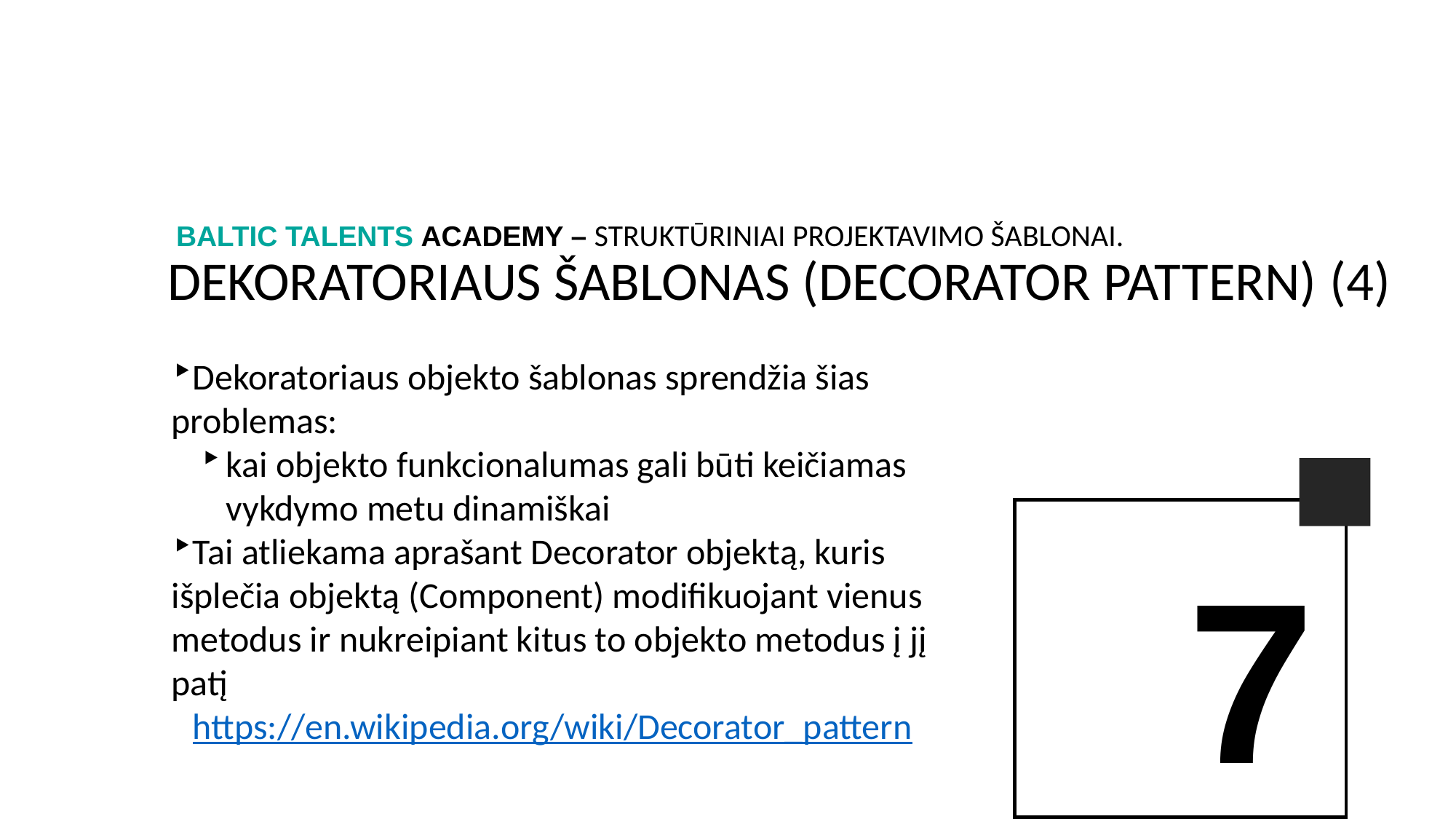

BALTIc TALENTs AcADEMy – Struktūriniai projektavimo šablonai.

dekoratoriaus šablonas (decorator pattern) (4)
Dekoratoriaus objekto šablonas sprendžia šias problemas:
kai objekto funkcionalumas gali būti keičiamas vykdymo metu dinamiškai
Tai atliekama aprašant Decorator objektą, kuris išplečia objektą (Component) modifikuojant vienus metodus ir nukreipiant kitus to objekto metodus į jį patį
https://en.wikipedia.org/wiki/Decorator_pattern

7